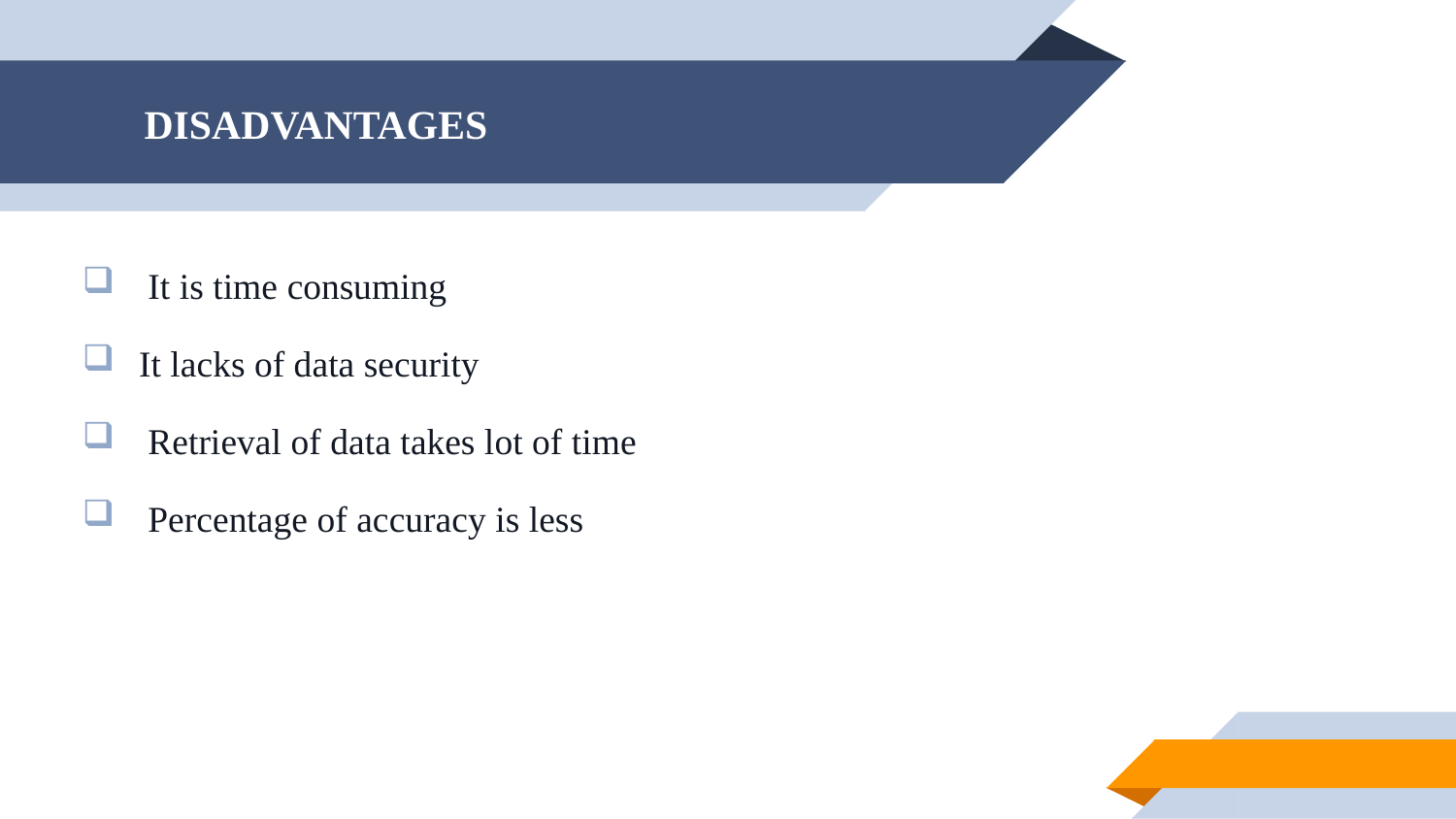

# DISADVANTAGES
 It is time consuming
It lacks of data security
 Retrieval of data takes lot of time
 Percentage of accuracy is less
7